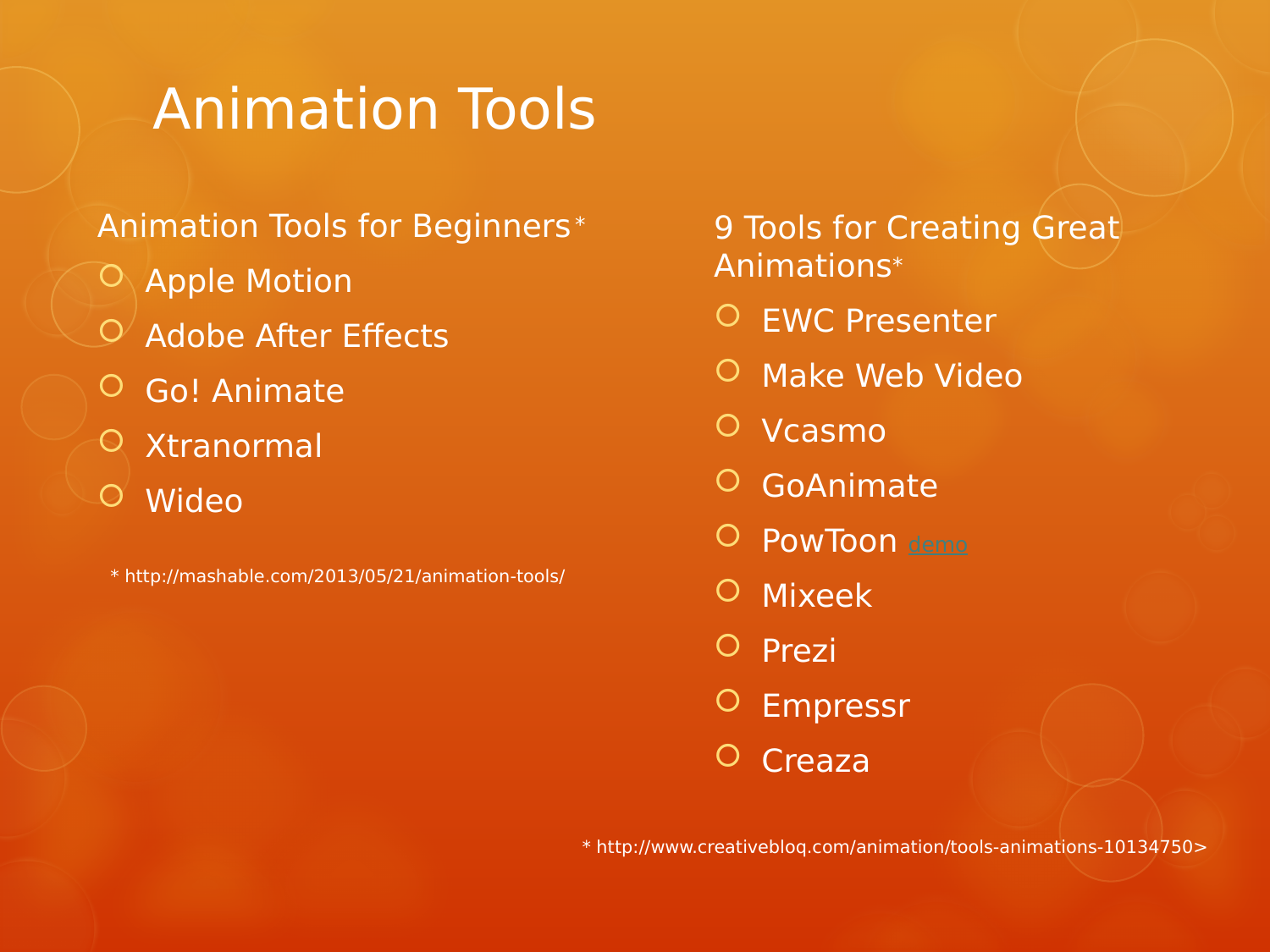

# Animation Tools
Animation Tools for Beginners
Apple Motion
Adobe After Effects
Go! Animate
Xtranormal
Wideo

9 Tools for Creating Great Animations
EWC Presenter
Make Web Video
Vcasmo
GoAnimate
PowToon demo
Mixeek
Prezi
Empressr
Creaza

*
*
* http://mashable.com/2013/05/21/animation-tools/
* http://www.creativebloq.com/animation/tools-animations-10134750>